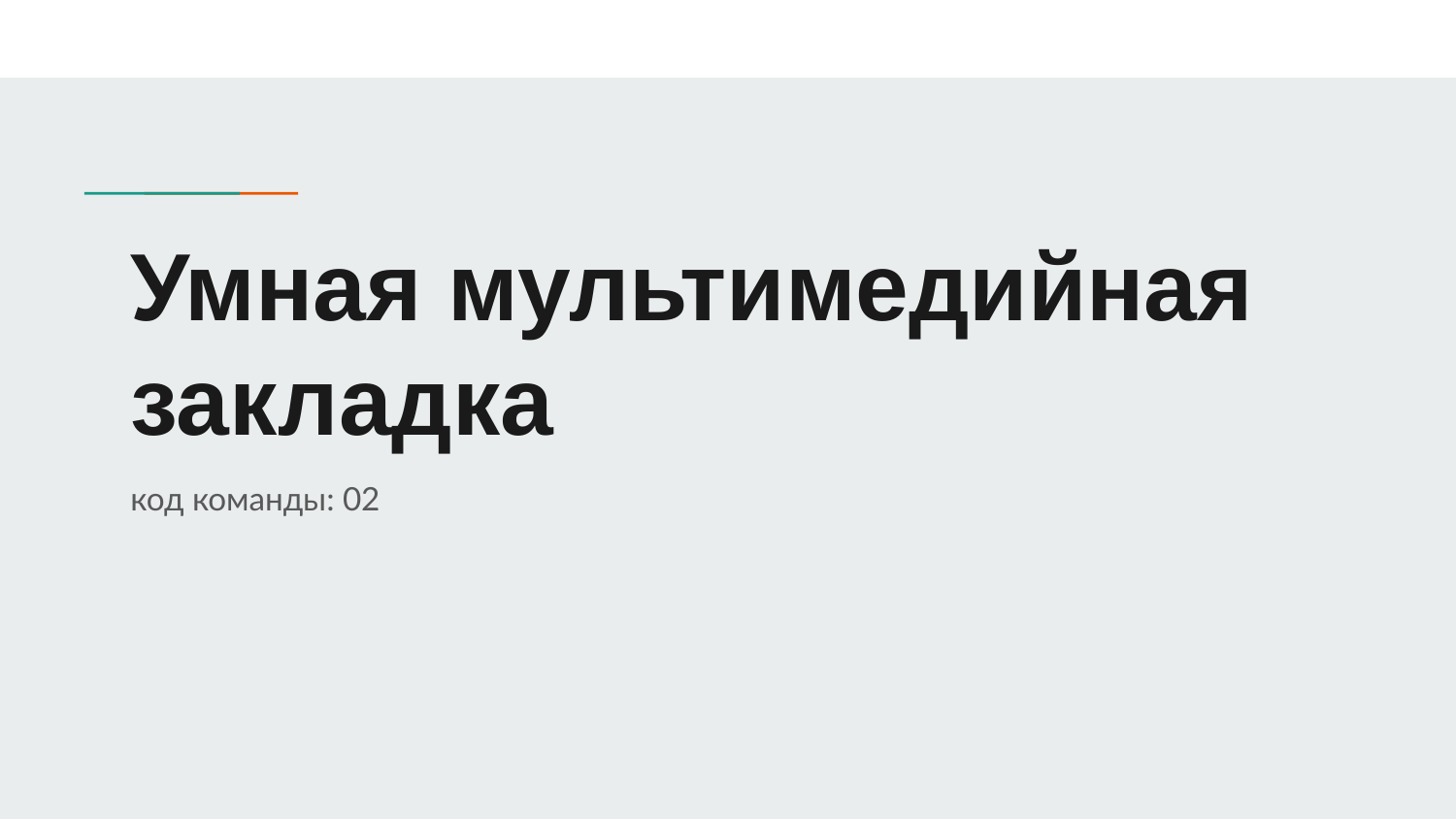

# Умная мультимедийная закладка
код команды: 02